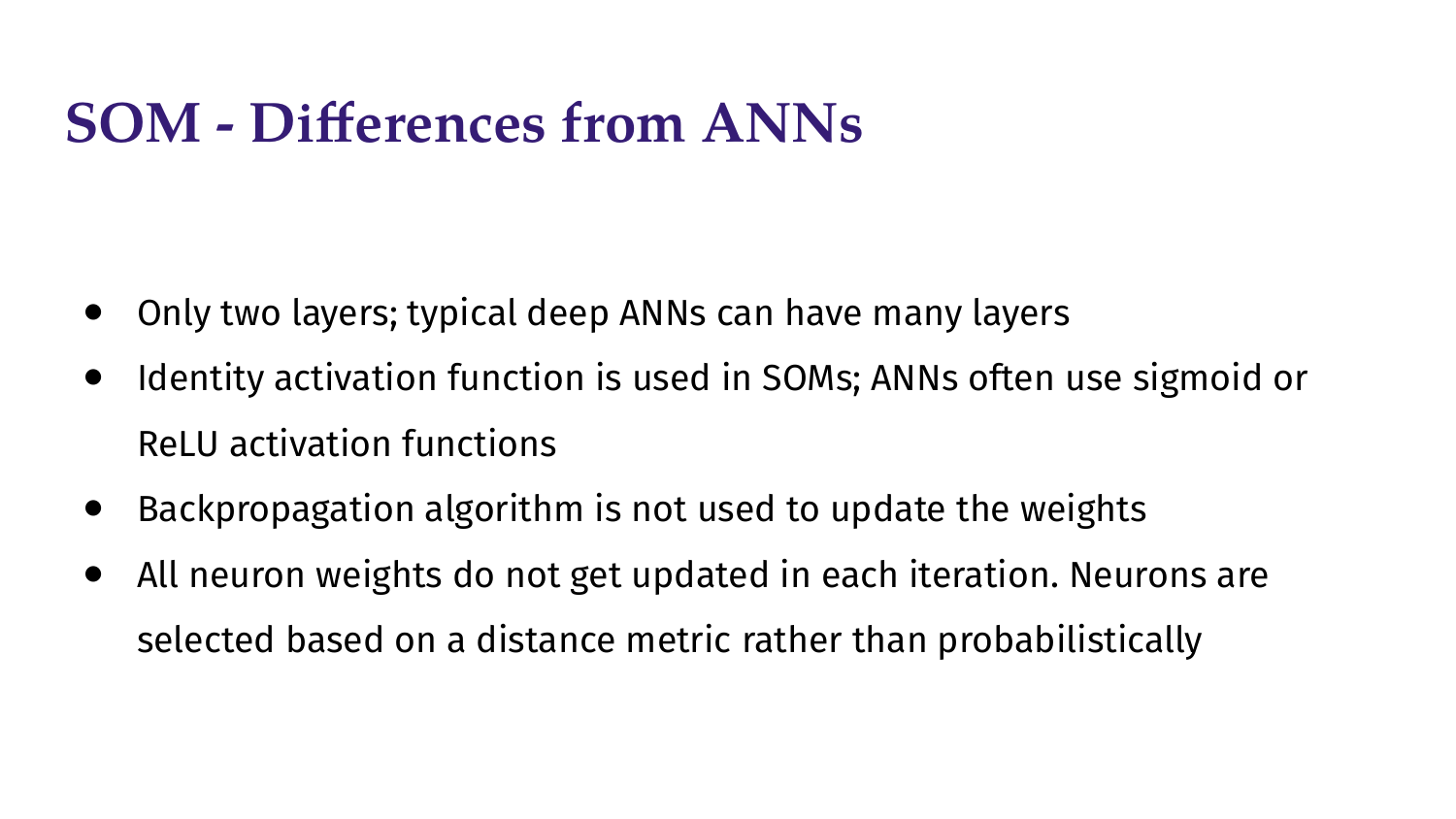

# SOM - Differences from ANNs

Only two layers; typical deep ANNs can have many layers
Identity activation function is used in SOMs; ANNs often use sigmoid or ReLU activation functions
Backpropagation algorithm is not used to update the weights
All neuron weights do not get updated in each iteration. Neurons are selected based on a distance metric rather than probabilistically